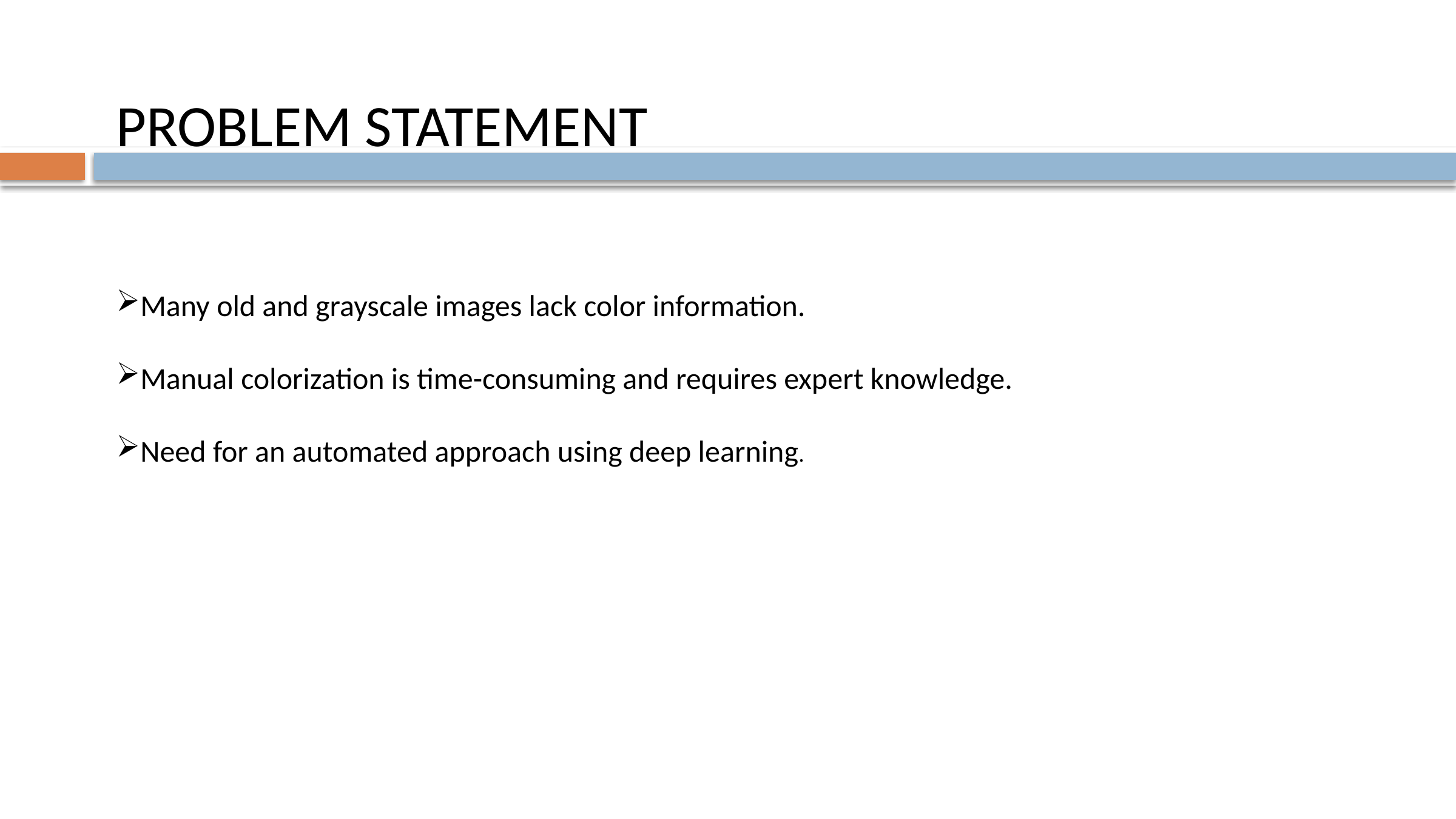

PROBLEM STATEMENT
Many old and grayscale images lack color information.

Manual colorization is time-consuming and requires expert knowledge.

Need for an automated approach using deep learning.